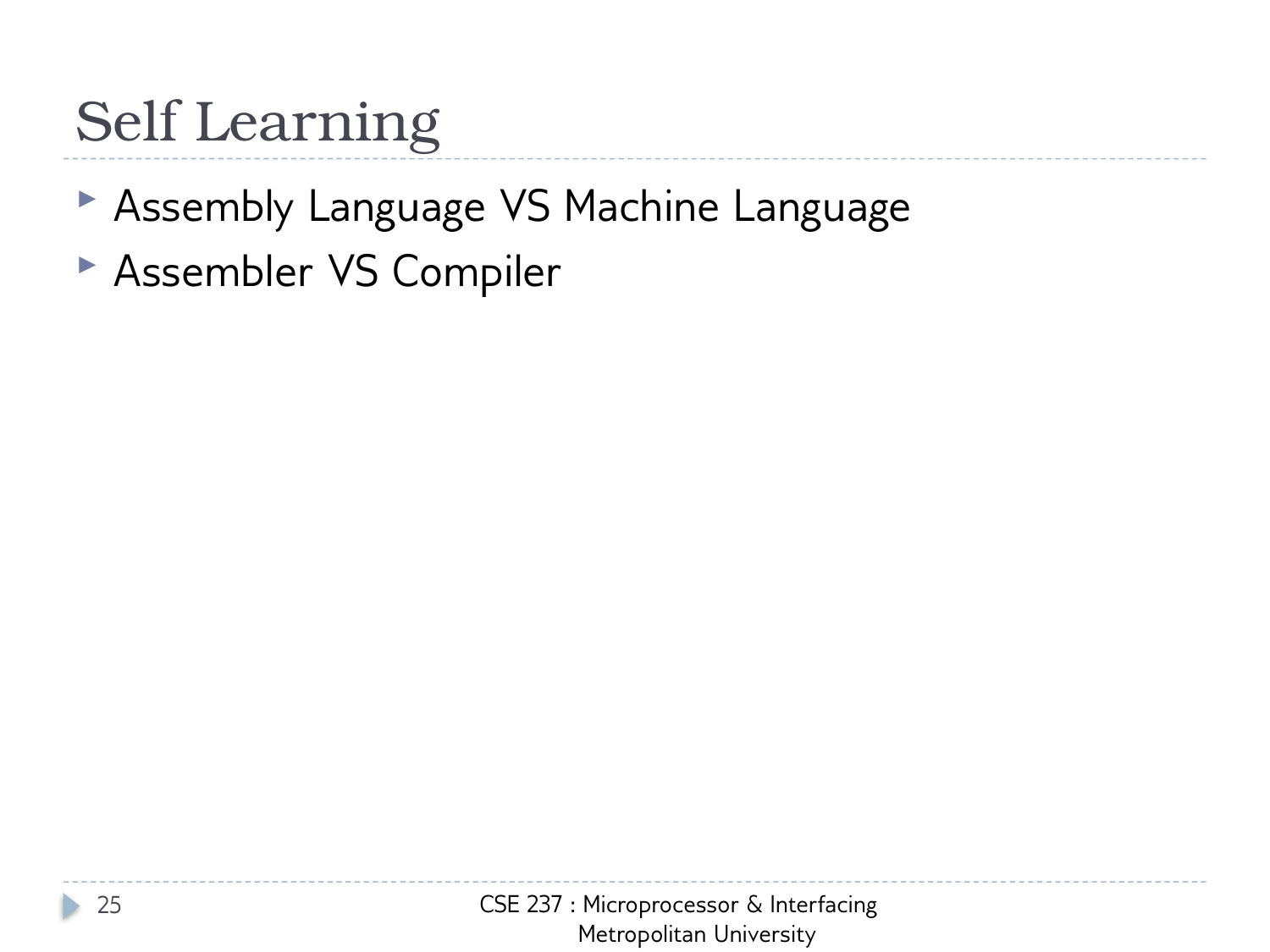

# Self Learning
Assembly Language VS Machine Language
Assembler VS Compiler
CSE 237 : Microprocessor & Interfacing
    Metropolitan University
25